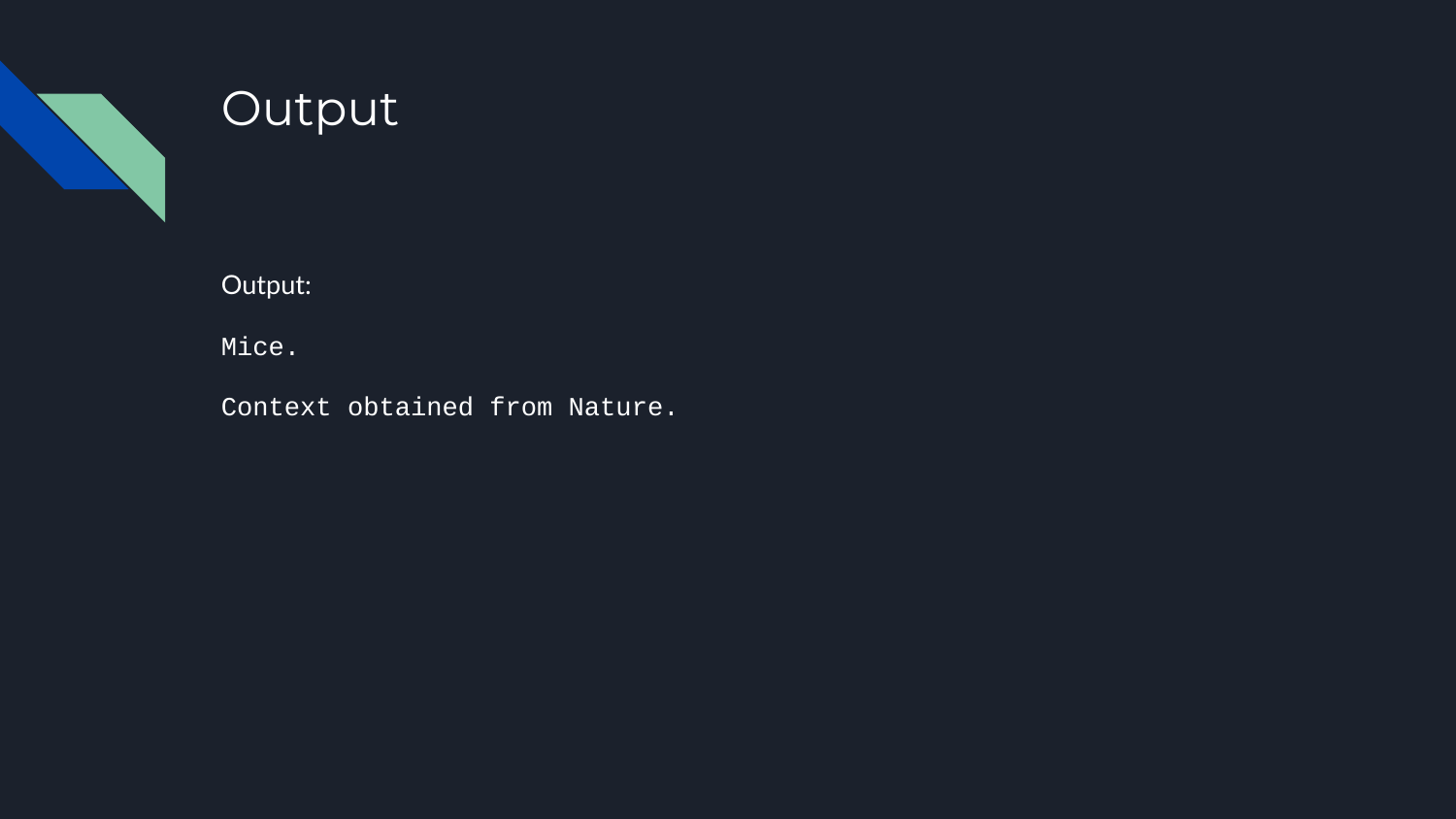

# Output
Output:
Mice.
Context obtained from Nature.